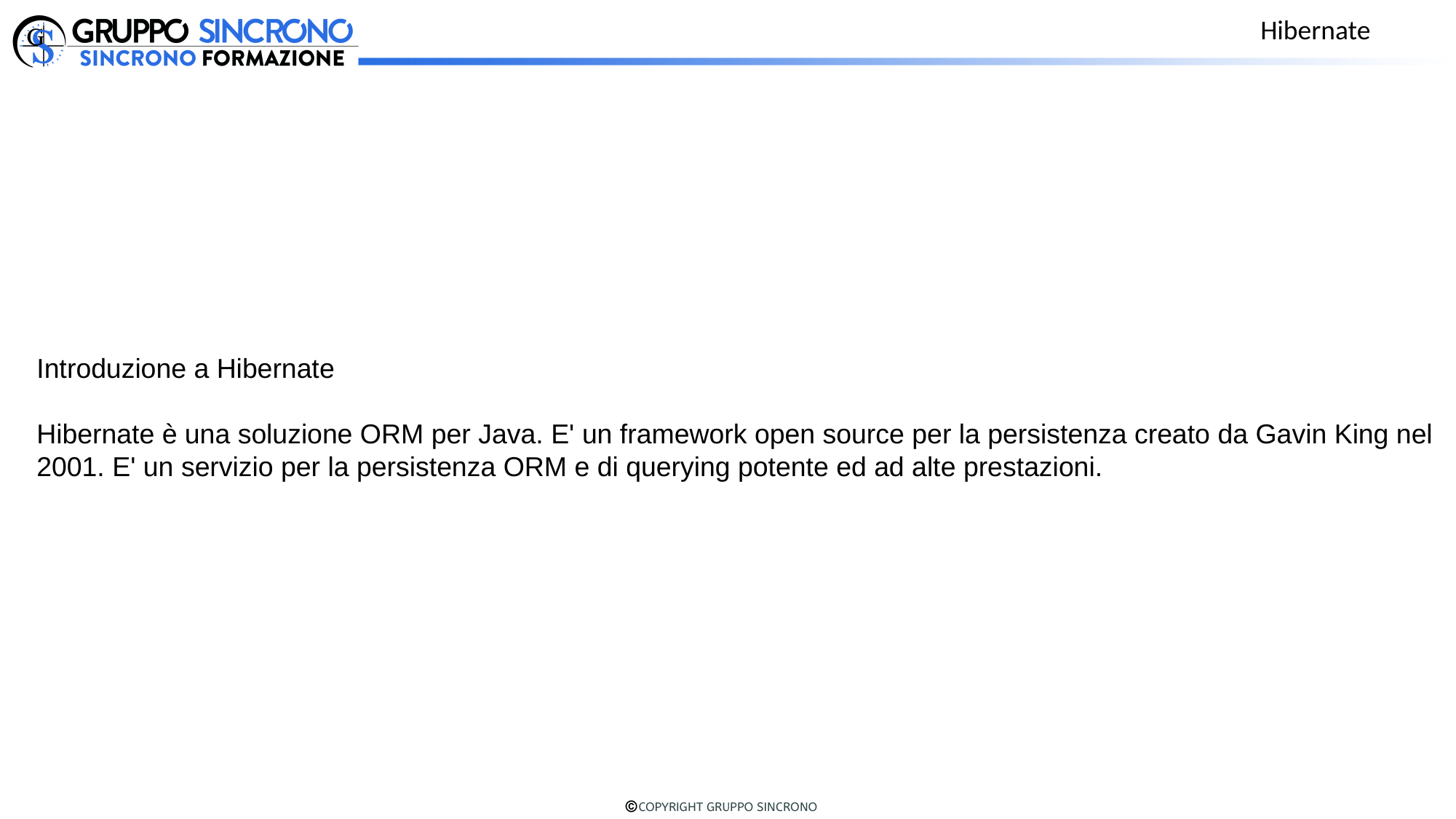

Hibernate
Introduzione a Hibernate

Hibernate è una soluzione ORM per Java. E' un framework open source per la persistenza creato da Gavin King nel 2001. E' un servizio per la persistenza ORM e di querying potente ed ad alte prestazioni.